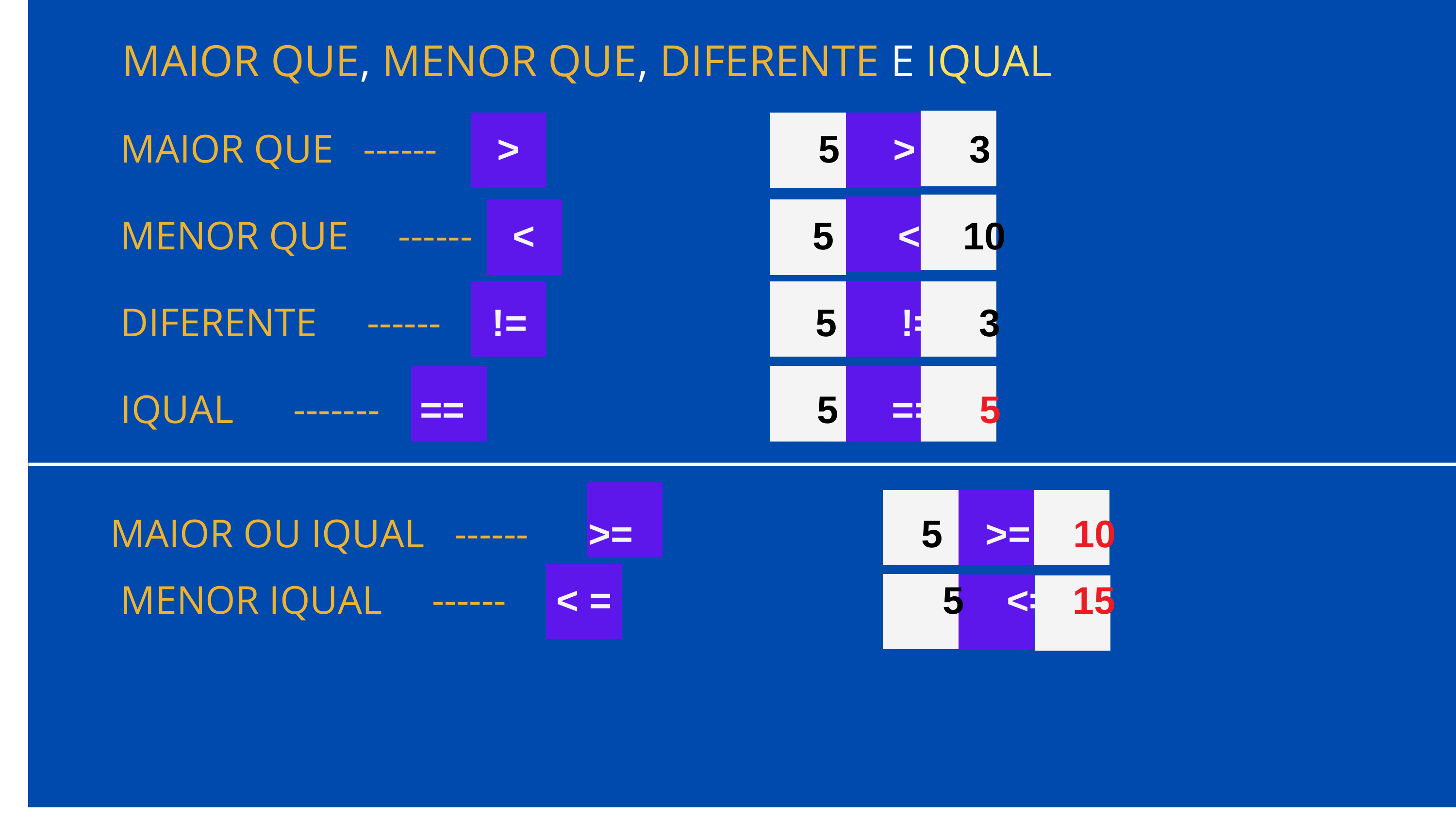

MAIOR QUE, MENOR QUE, DIFERENTE E IQUAL

MAIOR QUE   ------      >                            5     >     3

MENOR QUE     ------    <                          5      <    10

DIFERENTE     ------     !=                           5      !=    3

IQUAL      -------    ==                                 5     ==    5

MAIOR OU IQUAL   ------      >=                           5    >=    10

MENOR IQUAL     ------     < =                               5    <=  15